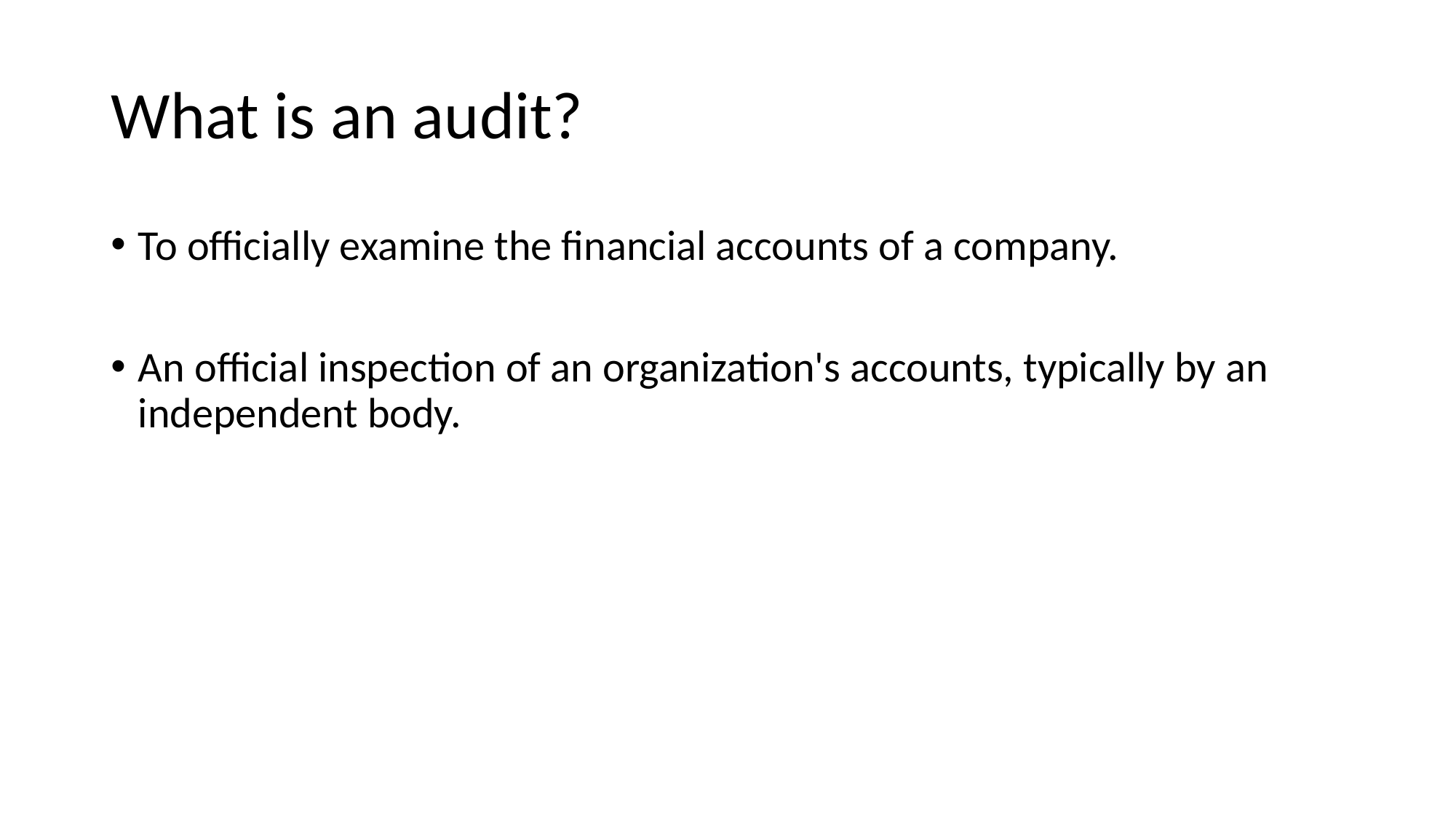

# What is an audit?
To officially examine the financial accounts of a company.

An official inspection of an organization's accounts, typically by an independent body.